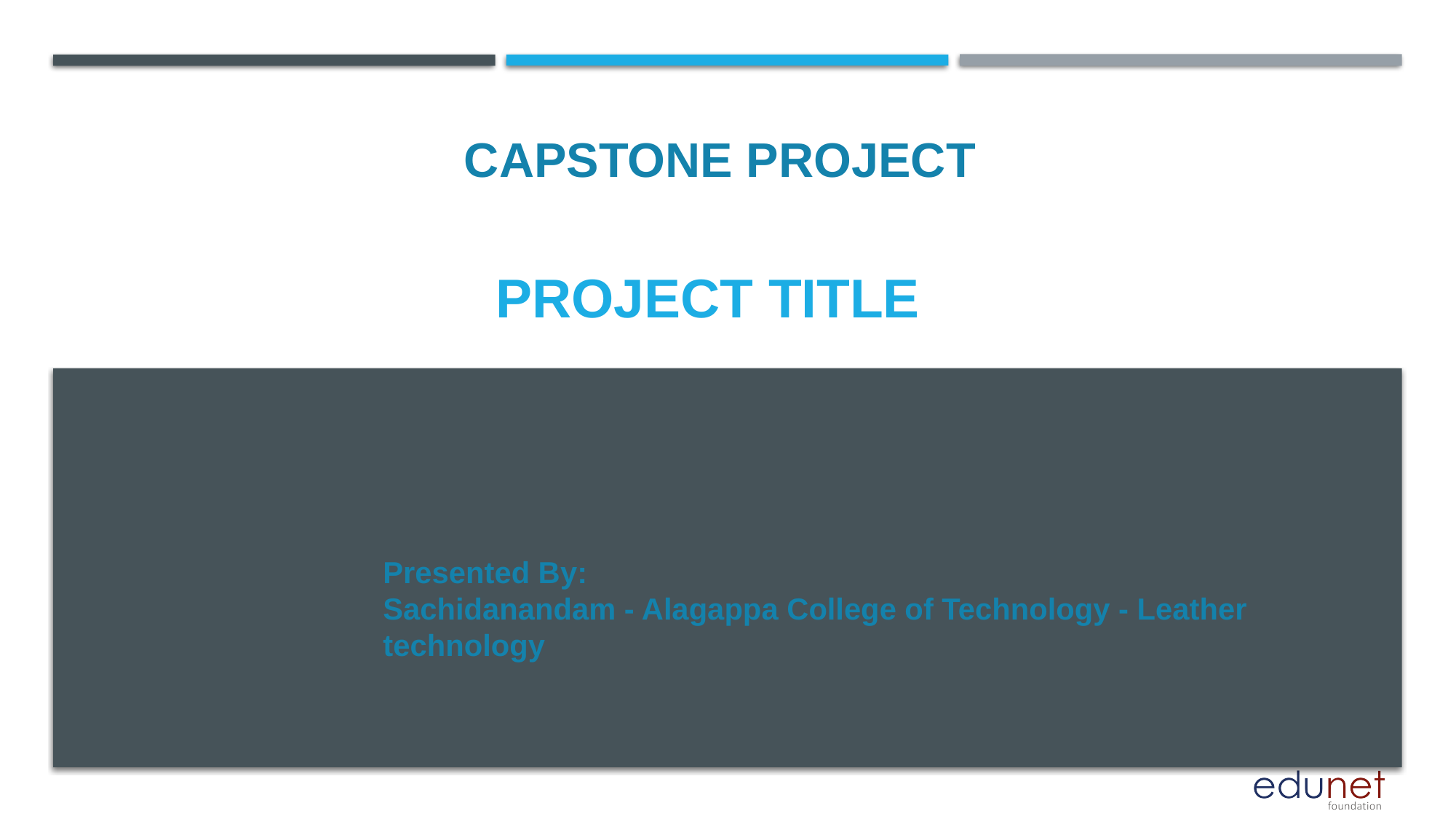

CAPSTONE PROJECT
# PROJECT TITLE
Presented By:
Sachidanandam - Alagappa College of Technology - Leather technology